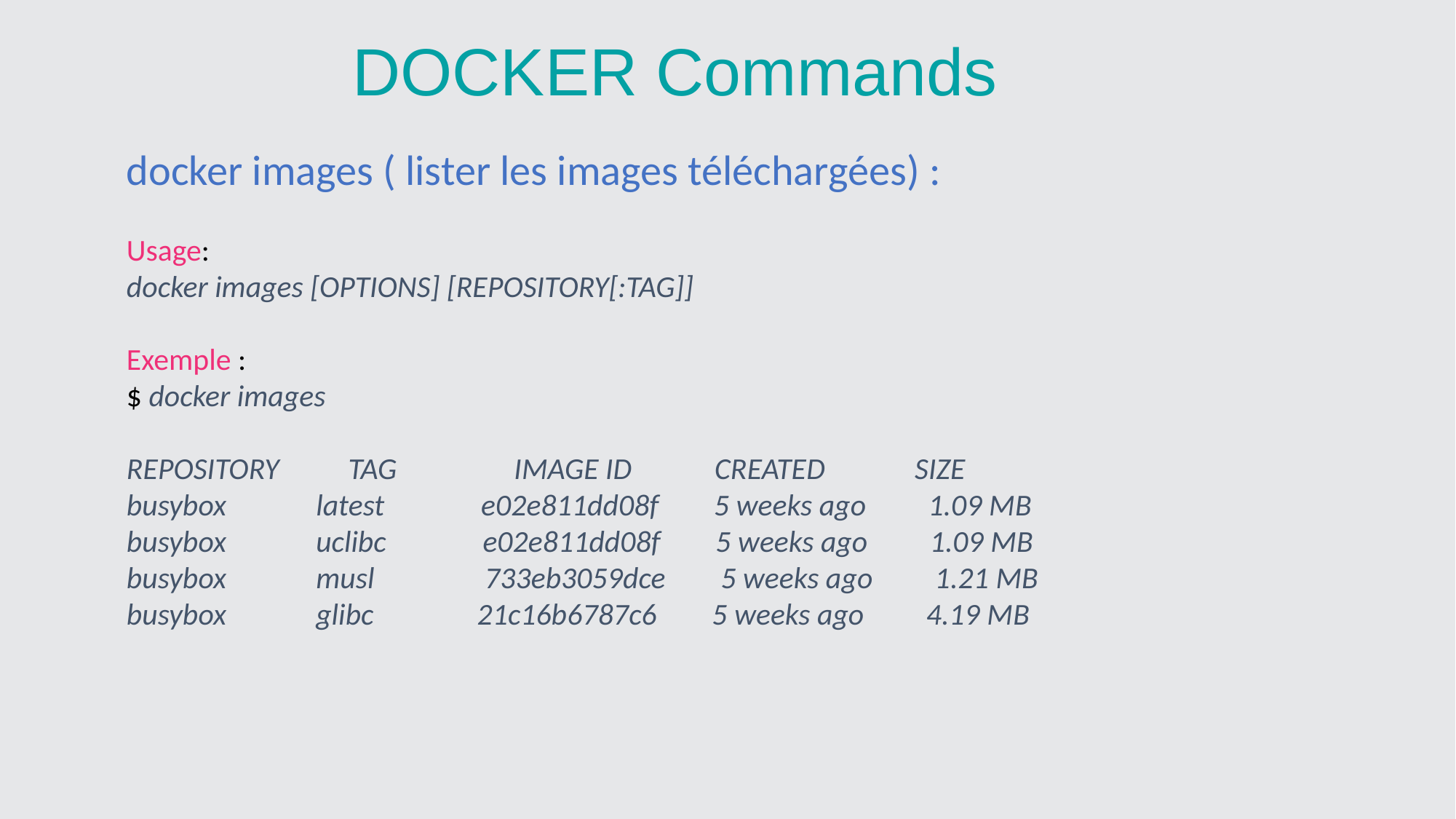

DOCKER Commands
docker images ( lister les images téléchargées) :

Usage:
docker images [OPTIONS] [REPOSITORY[:TAG]]

Exemple :
$ docker images

REPOSITORY          TAG                 IMAGE ID            CREATED             SIZE
busybox             latest              e02e811dd08f        5 weeks ago         1.09 MB
busybox             uclibc              e02e811dd08f        5 weeks ago         1.09 MB
busybox             musl                733eb3059dce        5 weeks ago         1.21 MB
busybox             glibc               21c16b6787c6        5 weeks ago         4.19 MB